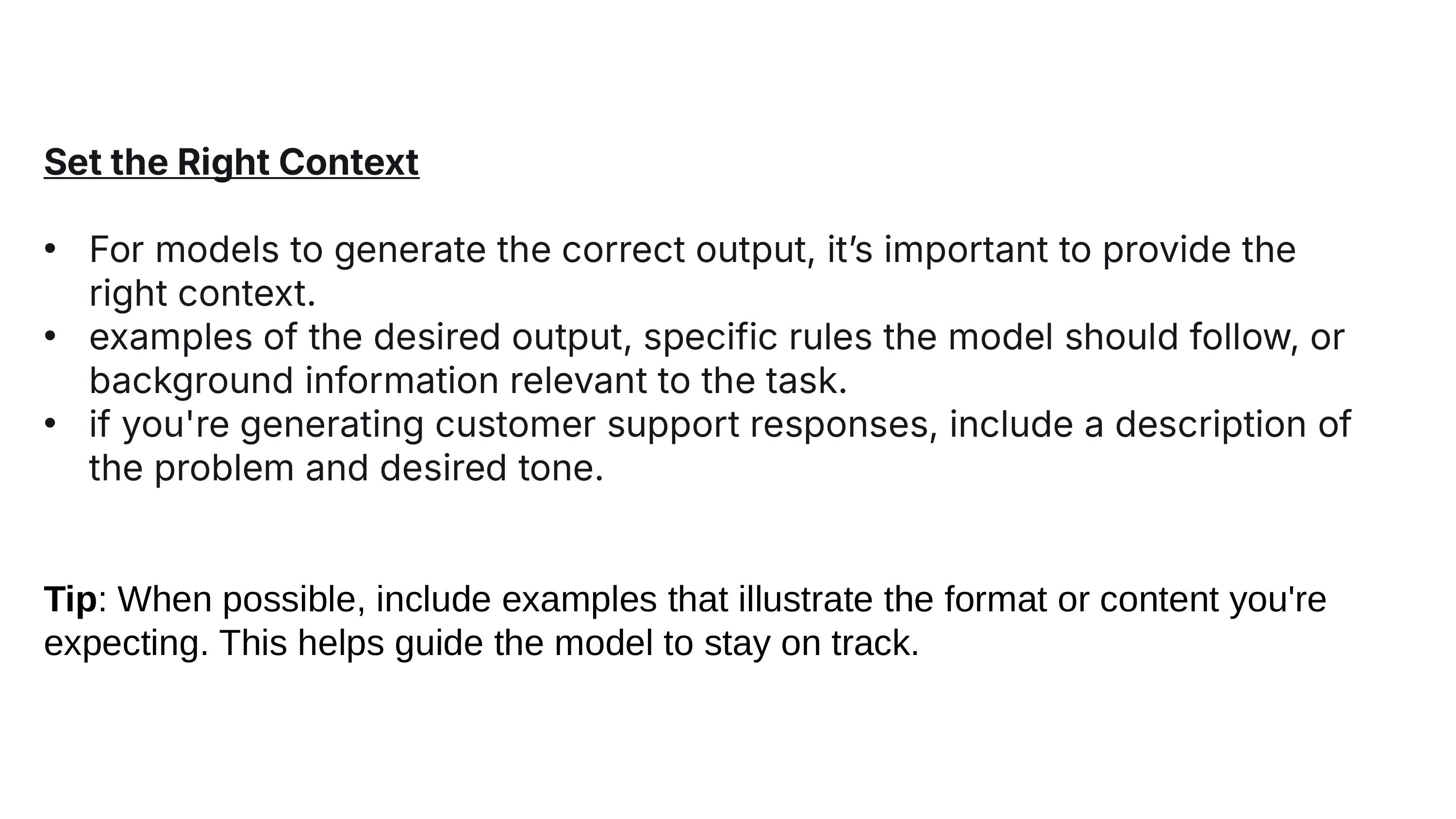

Set the Right Context

For models to generate the correct output, it’s important to provide the right context.
examples of the desired output, specific rules the model should follow, or background information relevant to the task.
if you're generating customer support responses, include a description of the problem and desired tone.

Tip: When possible, include examples that illustrate the format or content you're expecting. This helps guide the model to stay on track.